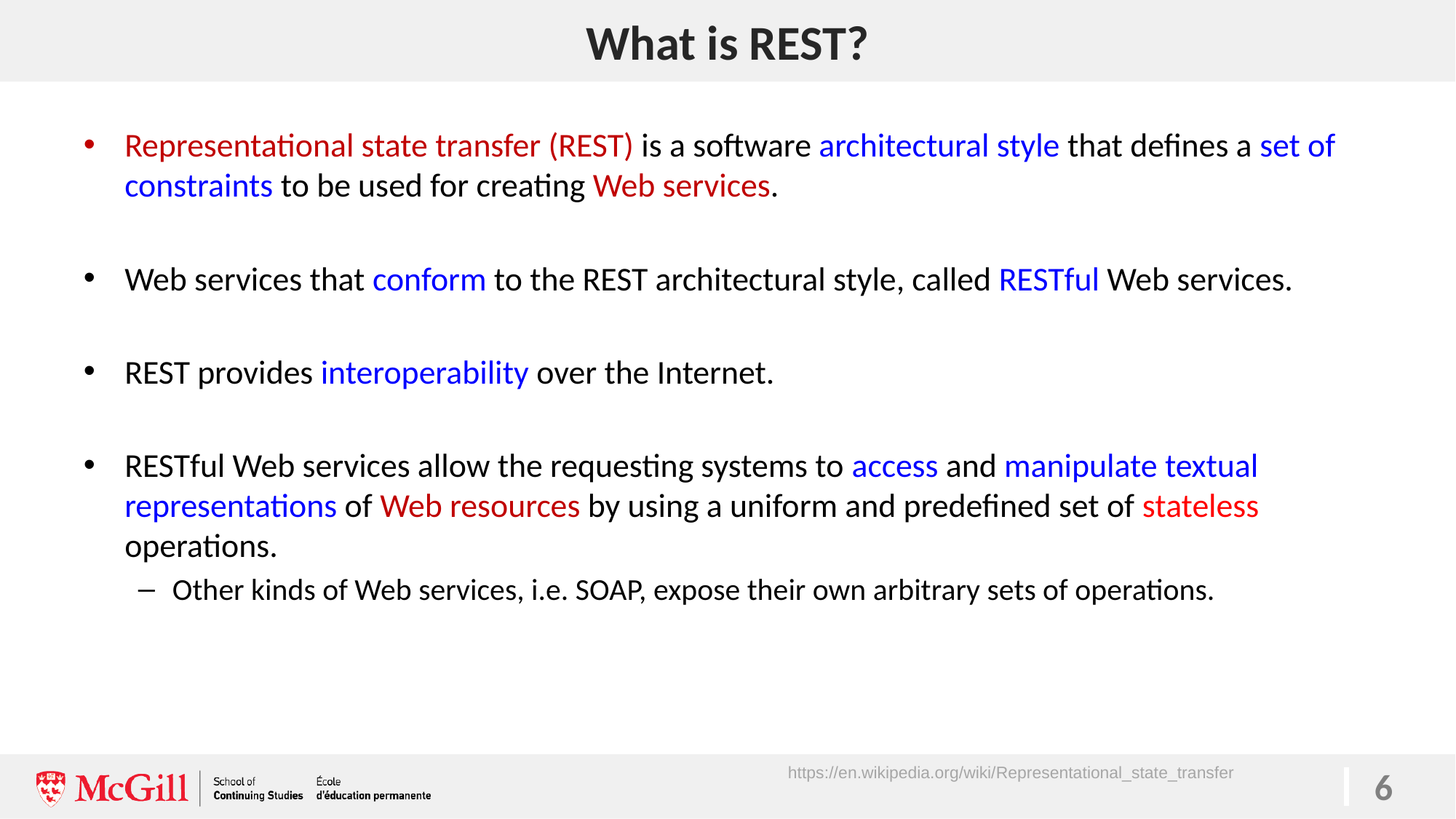

# What is REST?
6
Representational state transfer (REST) is a software architectural style that defines a set of constraints to be used for creating Web services.

Web services that conform to the REST architectural style, called RESTful Web services.

REST provides interoperability over the Internet.

RESTful Web services allow the requesting systems to access and manipulate textual representations of Web resources by using a uniform and predefined set of stateless operations.
Other kinds of Web services, i.e. SOAP, expose their own arbitrary sets of operations.
https://en.wikipedia.org/wiki/Representational_state_transfer